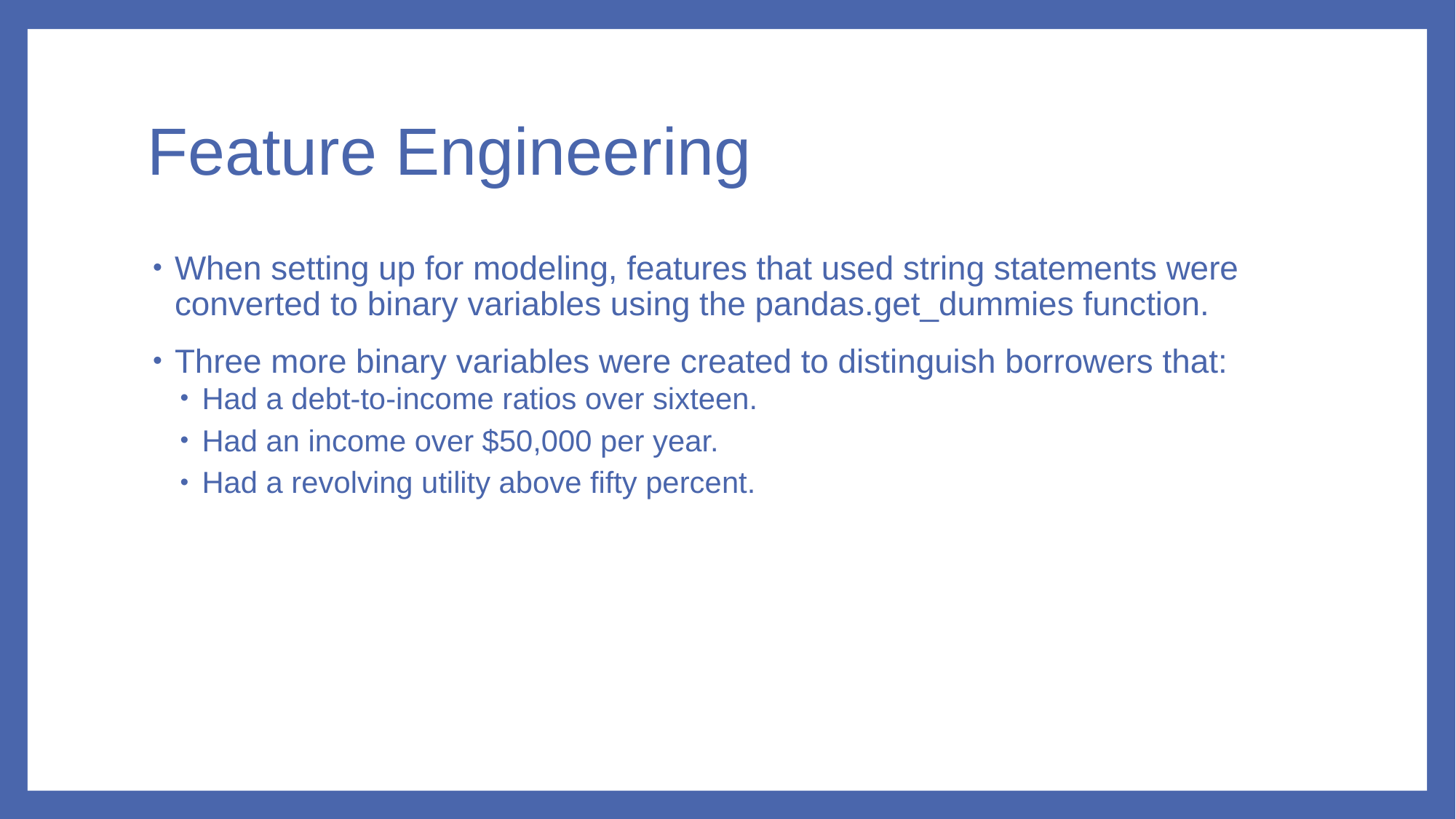

# Feature Engineering
When setting up for modeling, features that used string statements were converted to binary variables using the pandas.get_dummies function.
Three more binary variables were created to distinguish borrowers that:
Had a debt-to-income ratios over sixteen.
Had an income over $50,000 per year.
Had a revolving utility above fifty percent.